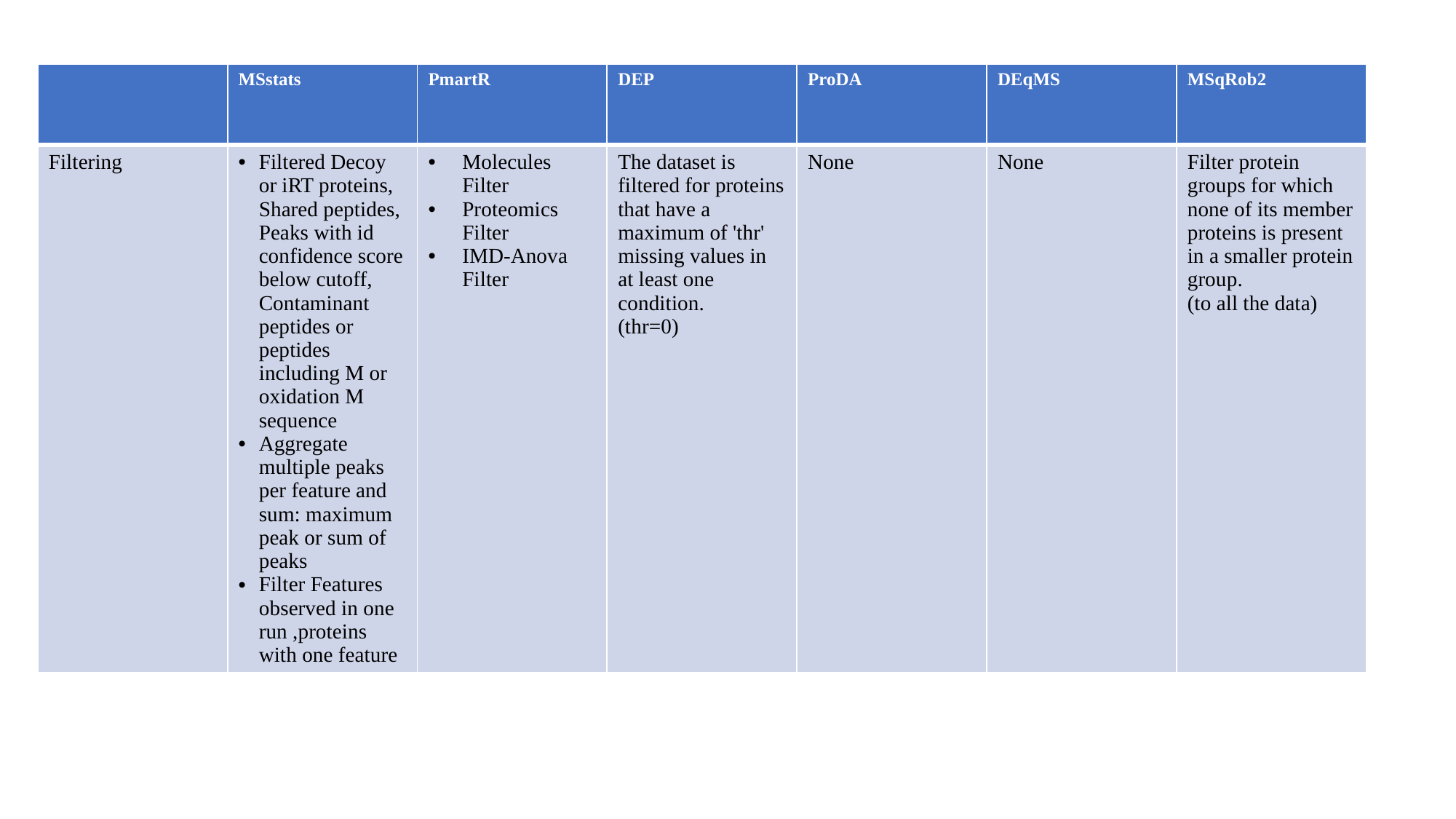

|  | MSstats | PmartR | DEP | ProDA | DEqMS | MSqRob2 |
| --- | --- | --- | --- | --- | --- | --- |
| Filtering | Filtered Decoy or iRT proteins, Shared peptides, Peaks with id confidence score below cutoff, Contaminant peptides or peptides including M or oxidation M sequence Aggregate multiple peaks per feature and sum: maximum peak or sum of peaks Filter Features observed in one run ,proteins with one feature | Molecules Filter Proteomics Filter IMD-Anova Filter | The dataset is filtered for proteins that have a maximum of 'thr' missing values in at least one condition. (thr=0) | None | None | Filter protein groups for which none of its member proteins is present in a smaller protein group. (to all the data) |